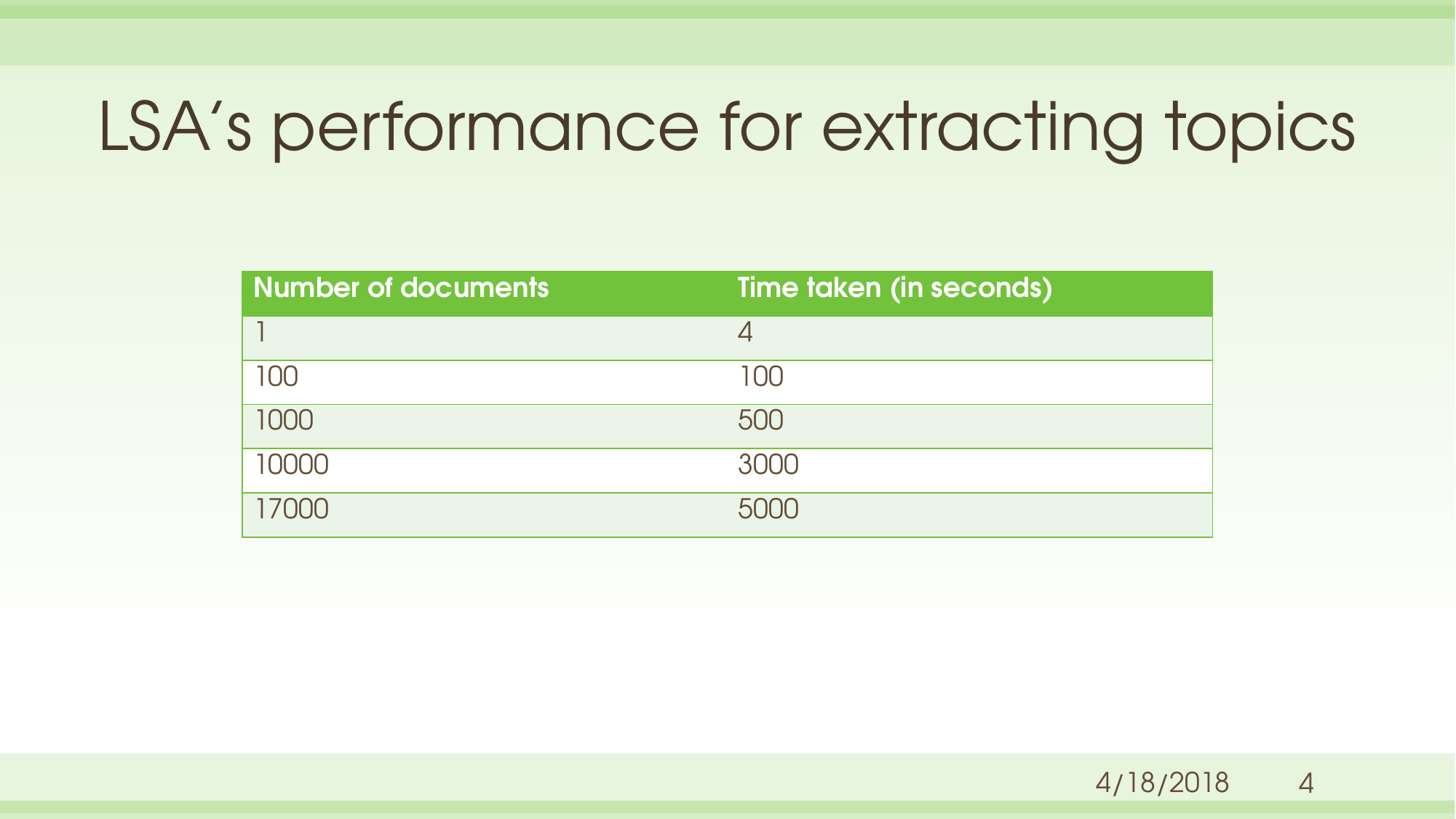

# LSA’s performance for extracting topics
| Number of documents | Time taken (in seconds) |
| --- | --- |
| 1 | 4 |
| 100 | 100 |
| 1000 | 500 |
| 10000 | 3000 |
| 17000 | 5000 |
4/18/2018
4